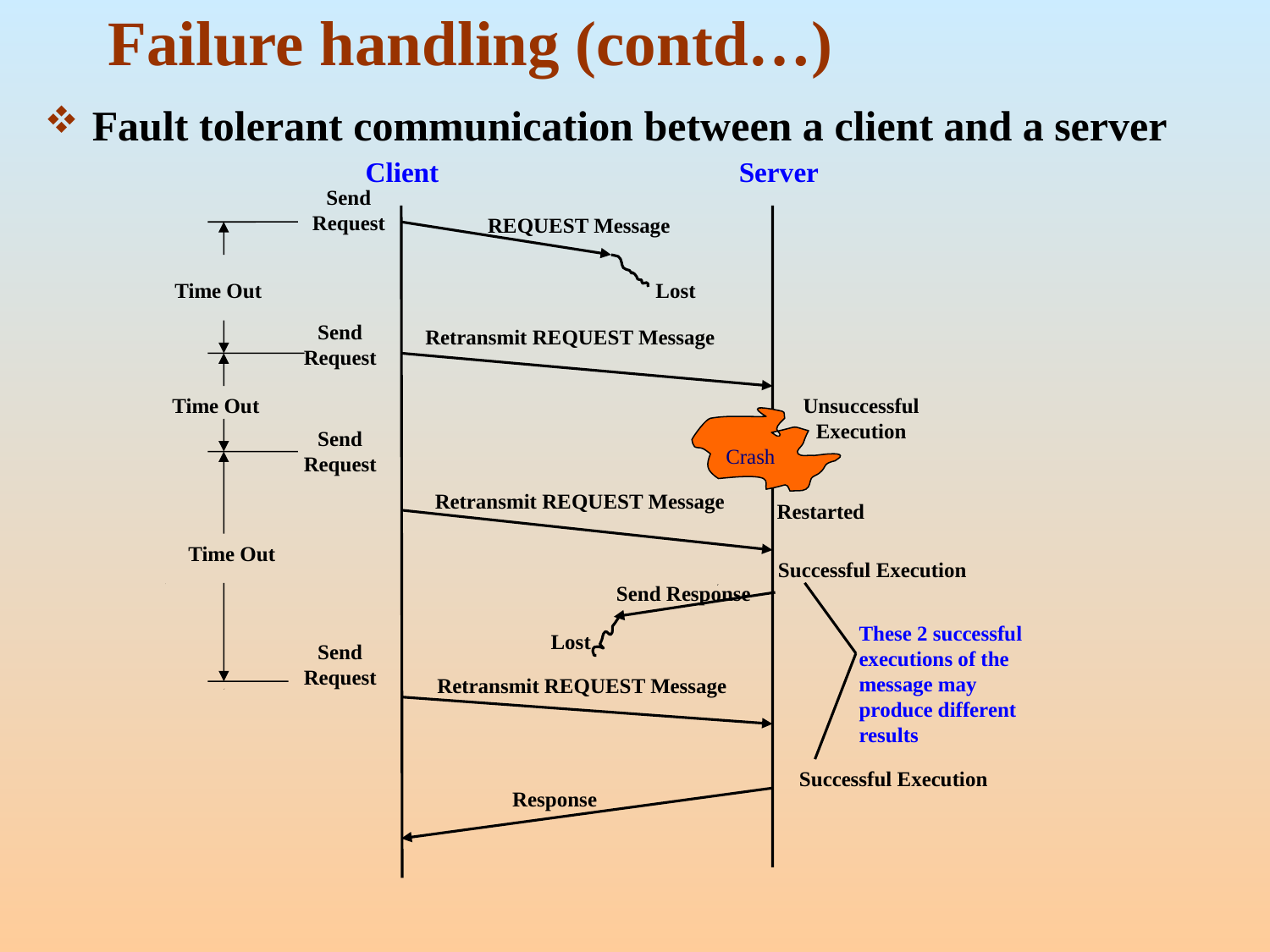

# Failure handling (contd…)
Fault tolerant communication between a client and a server
Client                                           Server
Send Request

REQUEST Message

    Time Out
Lost

Send Request
Retransmit REQUEST Message

Time Out
Unsuccessful Execution

Crash

Send Request

Retransmit REQUEST Message
Restarted

Time Out
Successful Execution
Send Response

These 2 successful executions of the message may produce different results
Lost
Send Request

Retransmit REQUEST Message

Successful Execution
Response